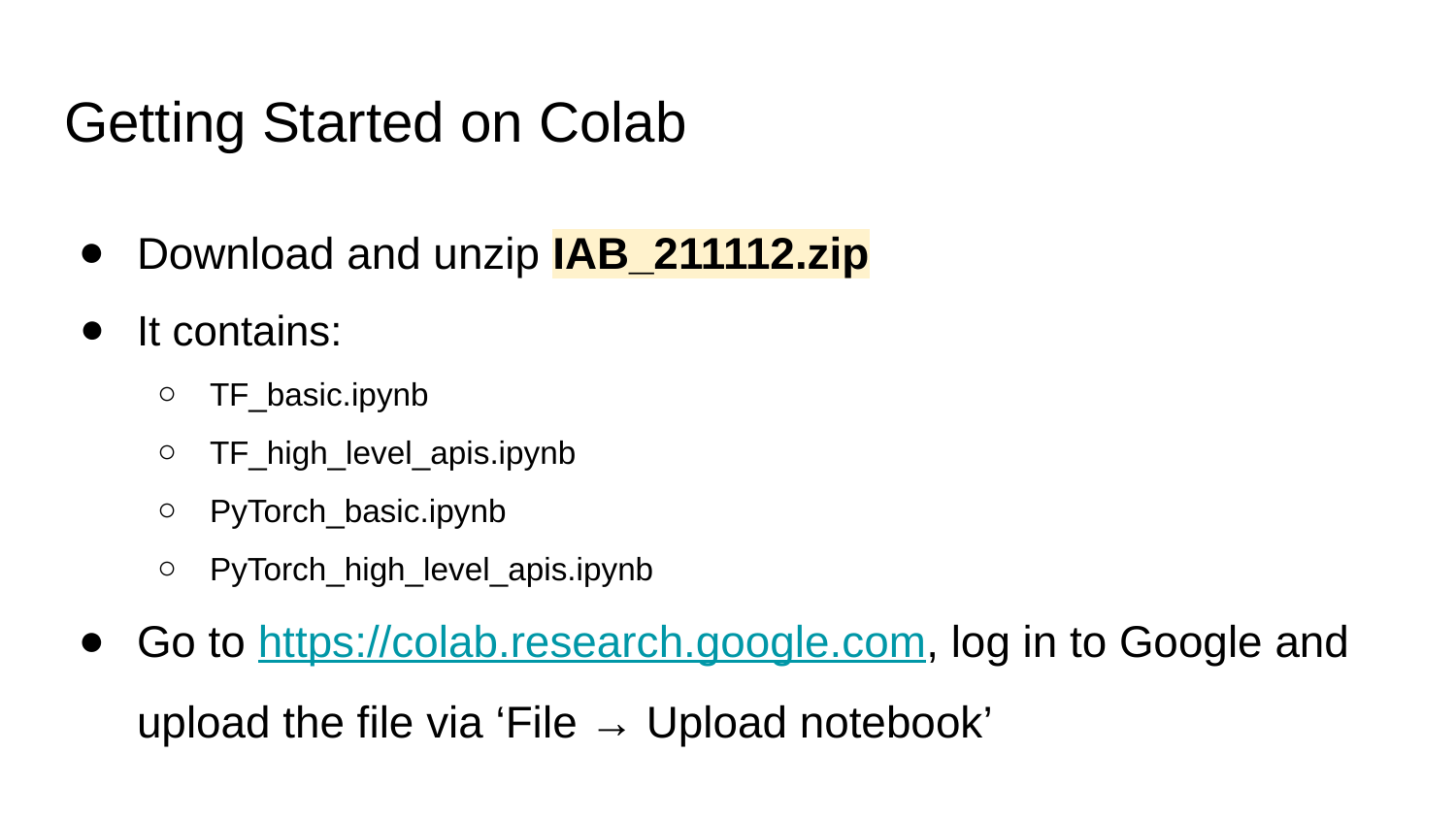

# Getting Started on Colab
Download and unzip IAB_211112.zip
It contains:
TF_basic.ipynb
TF_high_level_apis.ipynb
PyTorch_basic.ipynb
PyTorch_high_level_apis.ipynb
Go to https://colab.research.google.com, log in to Google and upload the file via ‘File → Upload notebook’